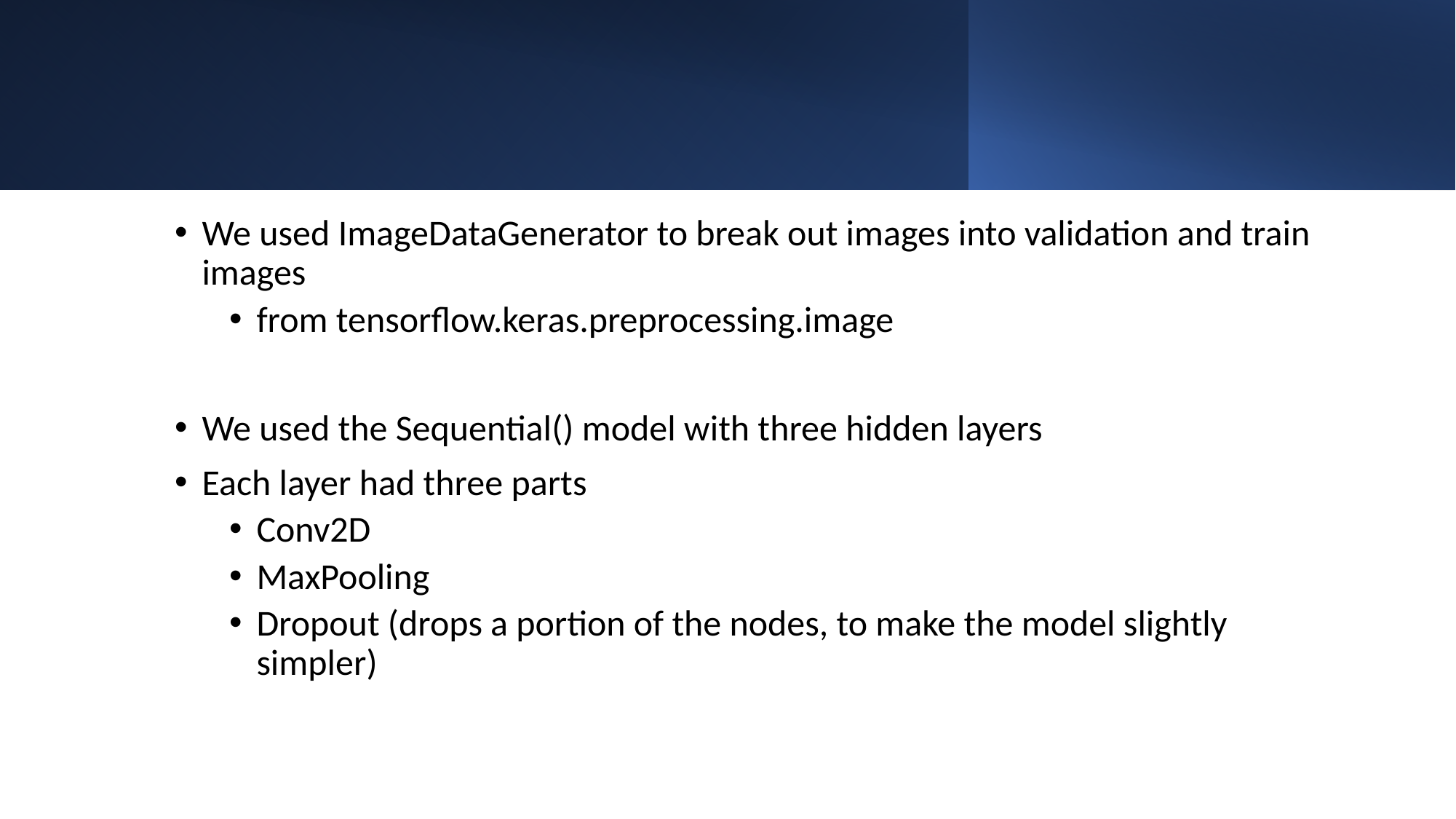

#
We used ImageDataGenerator to break out images into validation and train images
from tensorflow.keras.preprocessing.image

We used the Sequential() model with three hidden layers
Each layer had three parts
Conv2D
MaxPooling
Dropout (drops a portion of the nodes, to make the model slightly simpler)